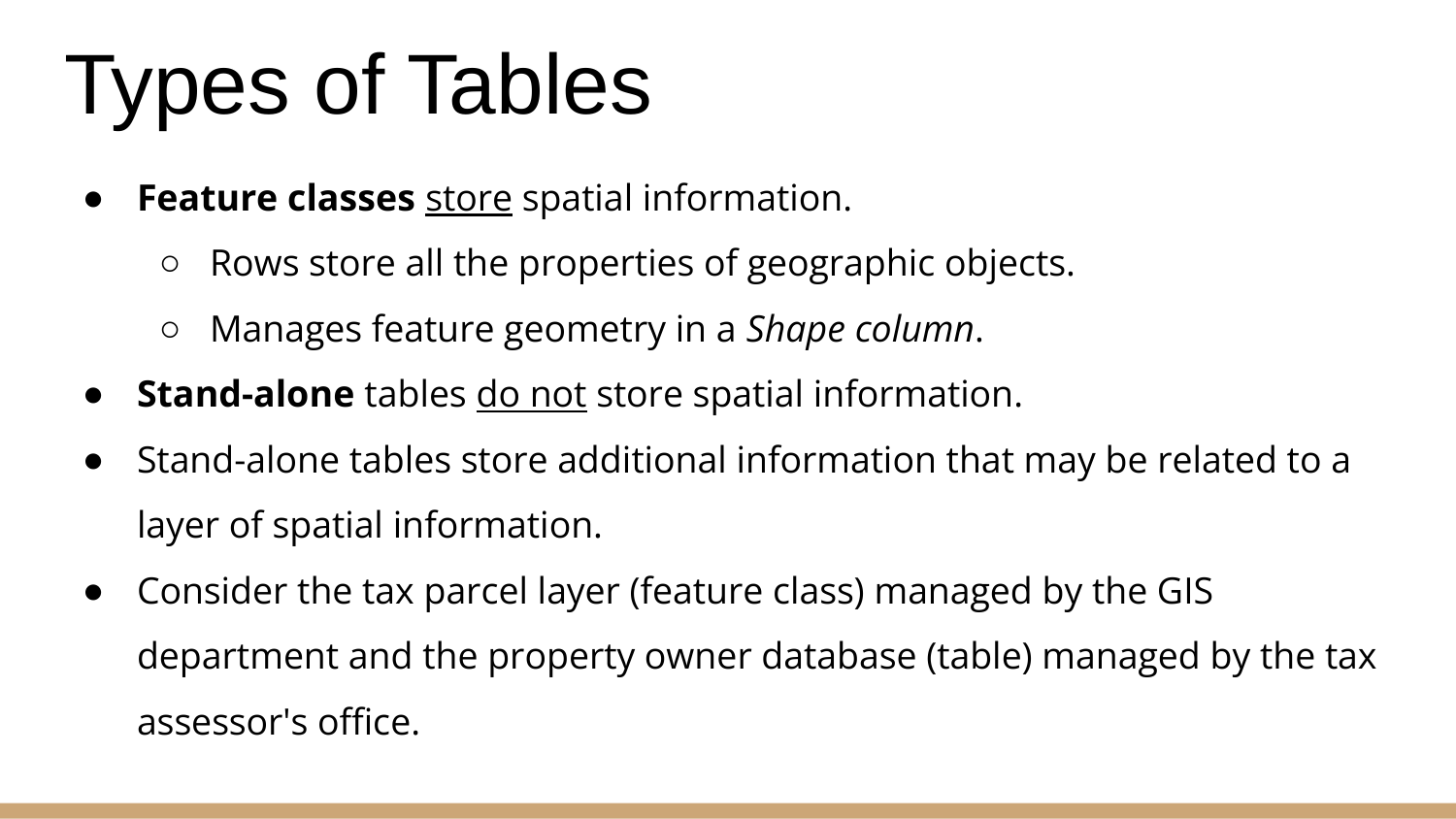

# Types of Tables
Feature classes store spatial information.
Rows store all the properties of geographic objects.
Manages feature geometry in a Shape column.
Stand-alone tables do not store spatial information.
Stand-alone tables store additional information that may be related to a layer of spatial information.
Consider the tax parcel layer (feature class) managed by the GIS department and the property owner database (table) managed by the tax assessor's office.